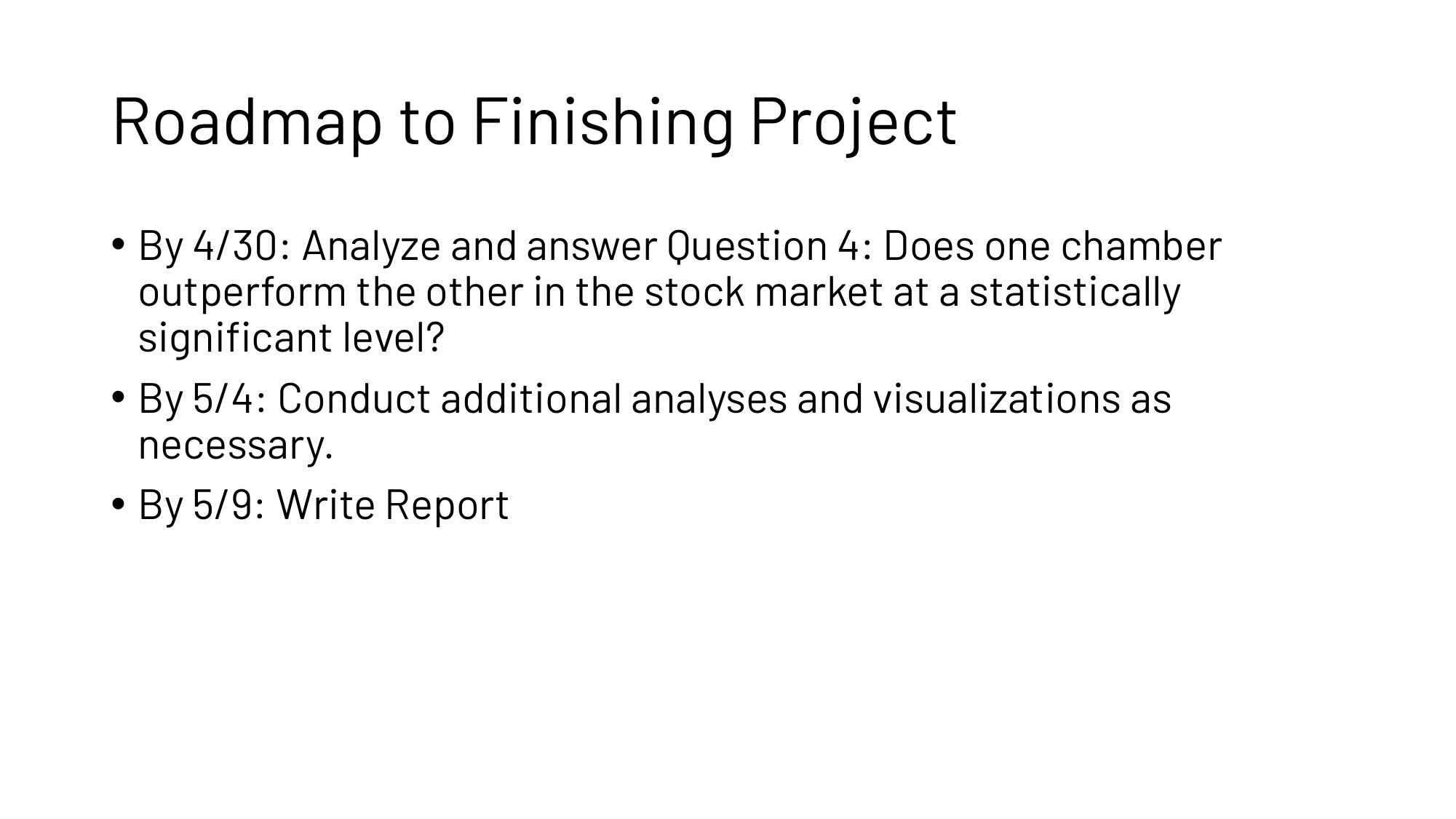

# Roadmap to Finishing Project
By 4/30: Analyze and answer Question 4: Does one chamber outperform the other in the stock market at a statistically significant level?
By 5/4: Conduct additional analyses and visualizations as necessary.
By 5/9: Write Report